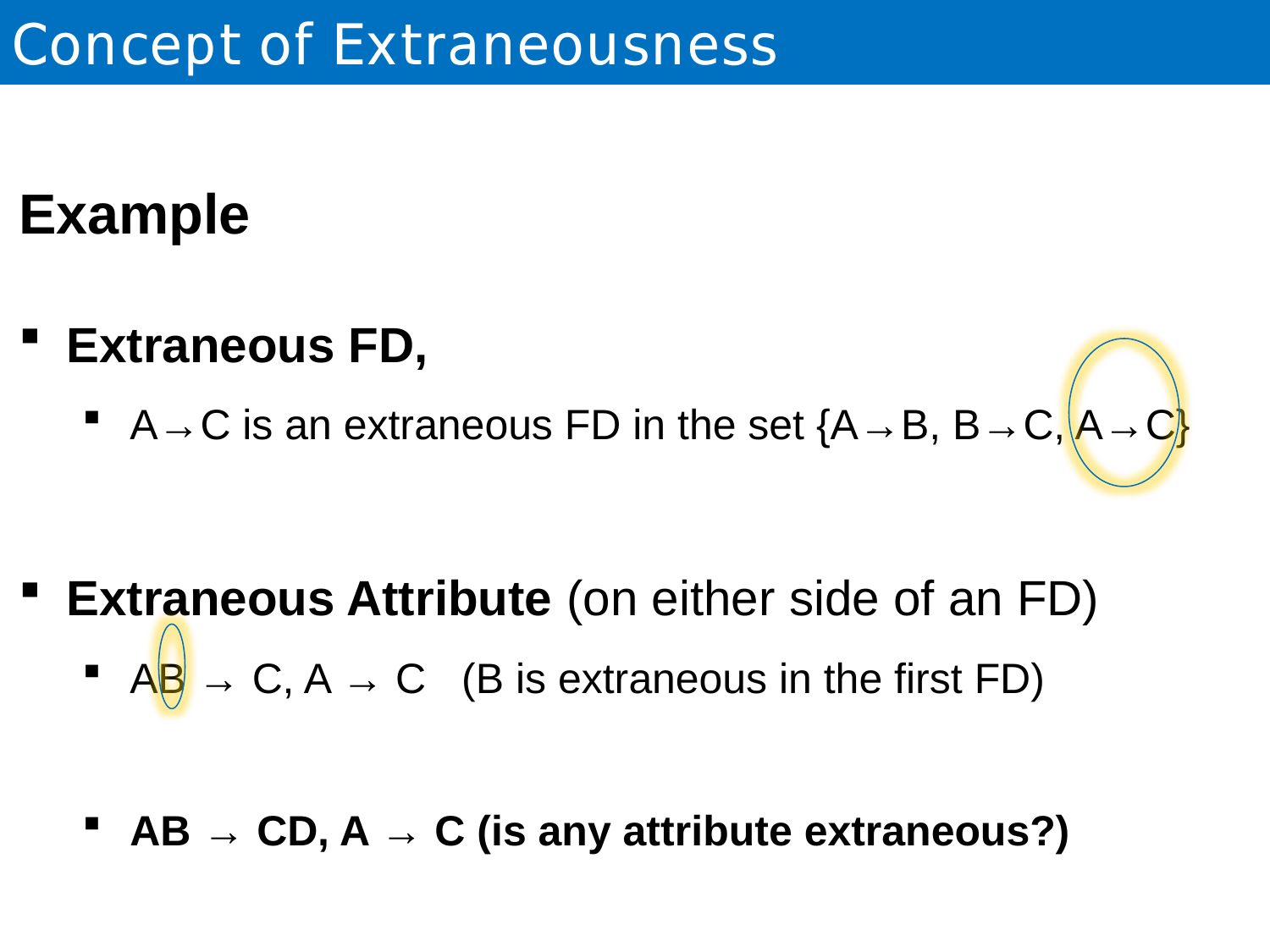

# Concept of Extraneousness
Example

Extraneous FD,
A→C is an extraneous FD in the set {A→B, B→C, A→C}

Extraneous Attribute (on either side of an FD)
AB → C, A → C   (B is extraneous in the first FD)

AB → CD, A → C (is any attribute extraneous?)